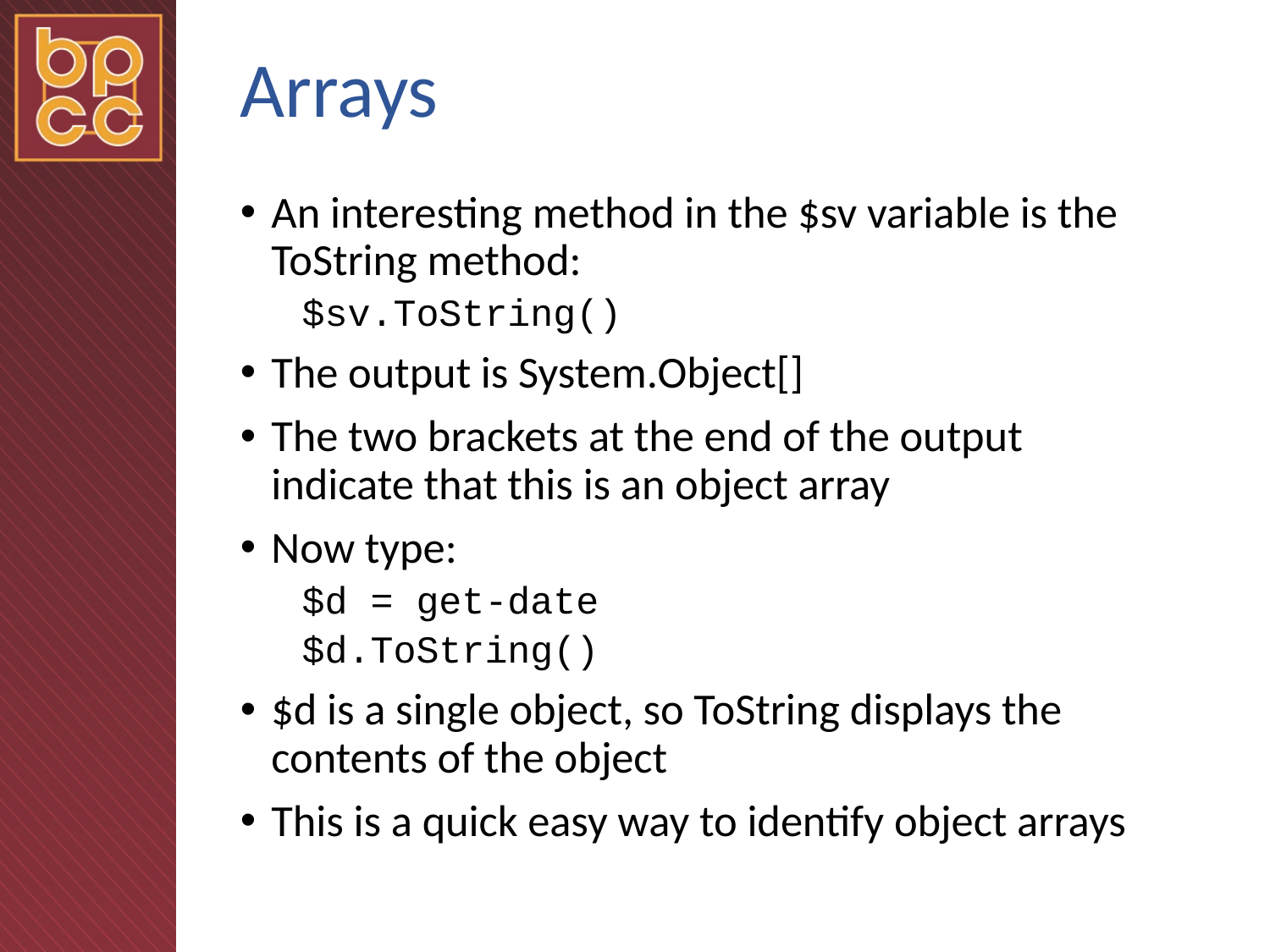

# Arrays
An interesting method in the $sv variable is the ToString method:
$sv.ToString()
The output is System.Object[]
The two brackets at the end of the output indicate that this is an object array
Now type:
$d = get-date
$d.ToString()
$d is a single object, so ToString displays the contents of the object
This is a quick easy way to identify object arrays